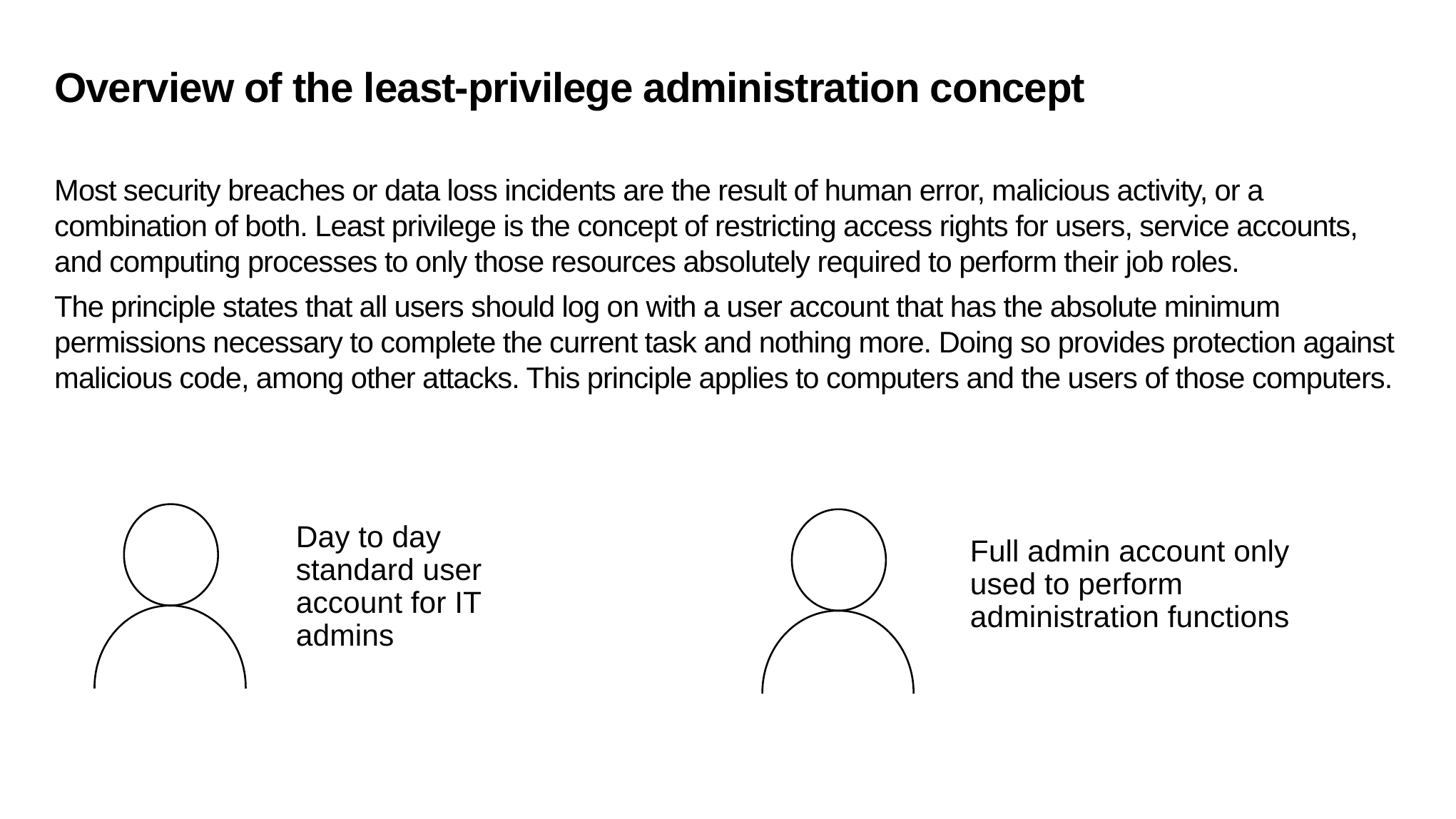

# Overview of the least-privilege administration concept
Most security breaches or data loss incidents are the result of human error, malicious activity, or a combination of both. Least privilege is the concept of restricting access rights for users, service accounts, and computing processes to only those resources absolutely required to perform their job roles.
The principle states that all users should log on with a user account that has the absolute minimum permissions necessary to complete the current task and nothing more. Doing so provides protection against malicious code, among other attacks. This principle applies to computers and the users of those computers.

Day to day standard user account for IT admins

Full admin account only used to perform administration functions